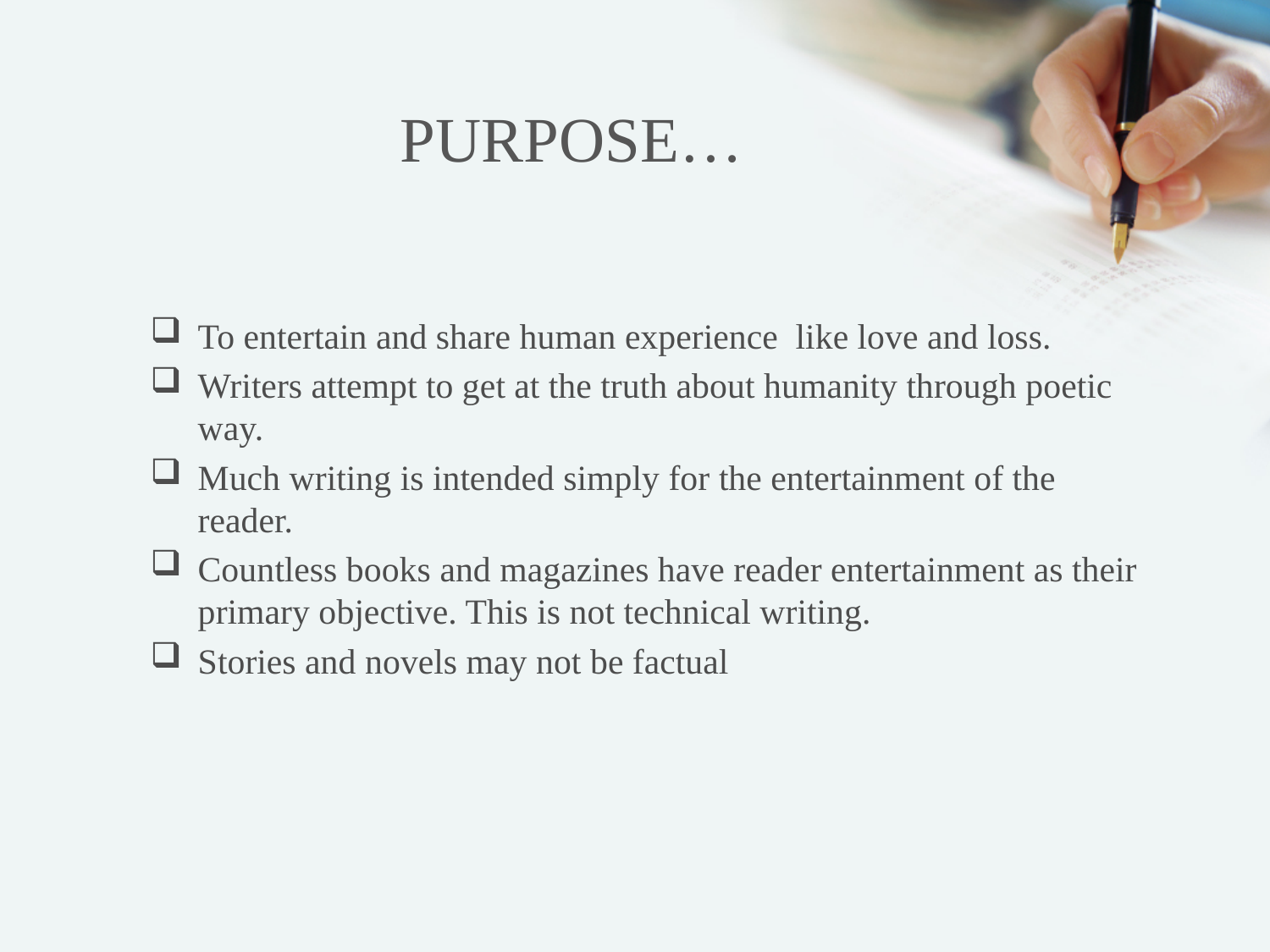

# PURPOSE…

To entertain and share human experience  like love and loss.
Writers attempt to get at the truth about humanity through poetic way.
Much writing is intended simply for the entertainment of the reader.
Countless books and magazines have reader entertainment as their primary objective. This is not technical writing.
Stories and novels may not be factual